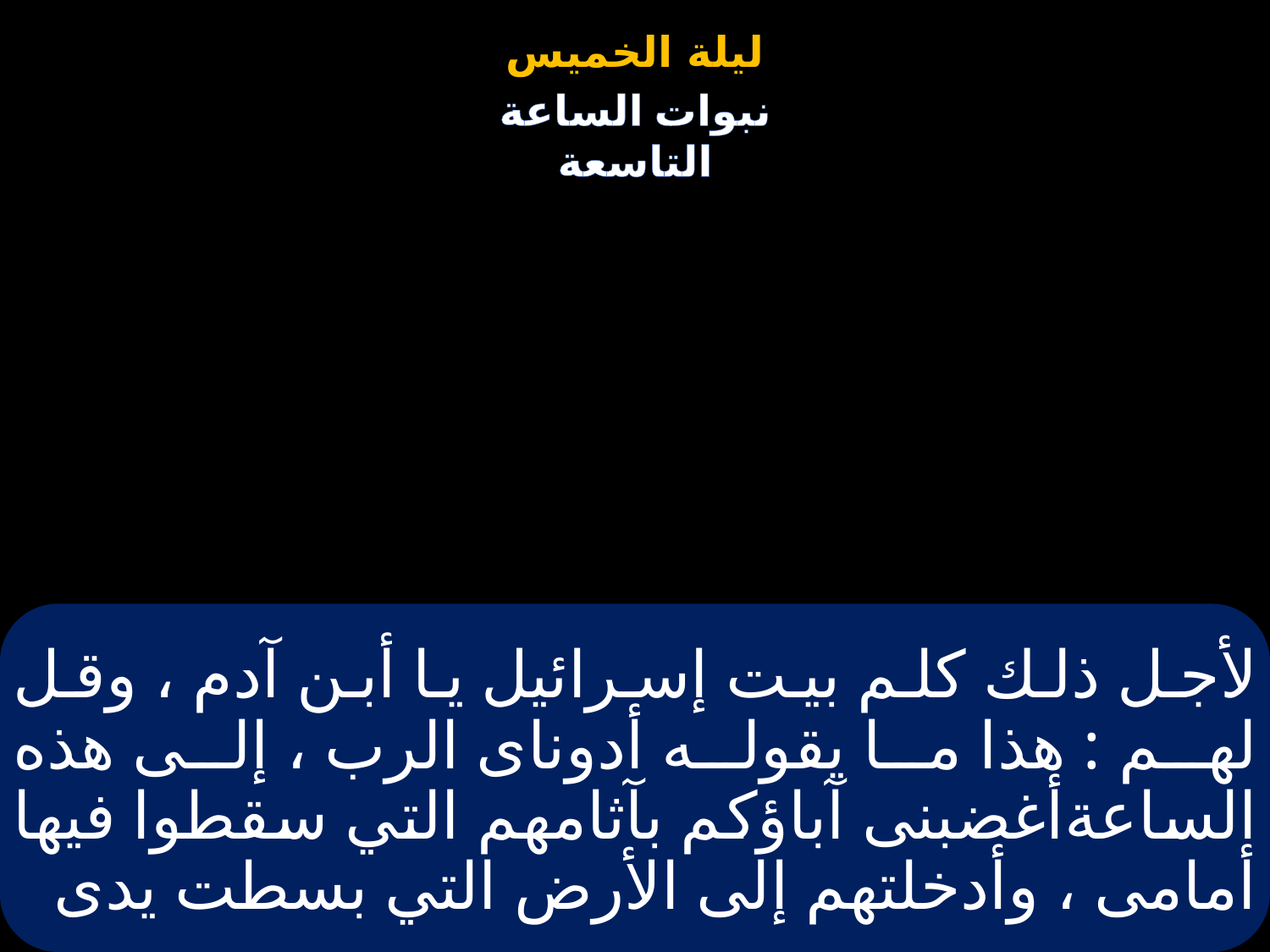

# لأجل ذلك كلم بيت إسرائيل يا أبن آدم ، وقل لهم : هذا ما يقوله أدوناى الرب ، إلى هذه الساعةأغضبنى آباؤكم بآثامهم التي سقطوا فيها أمامى ، وأدخلتهم إلى الأرض التي بسطت يدى